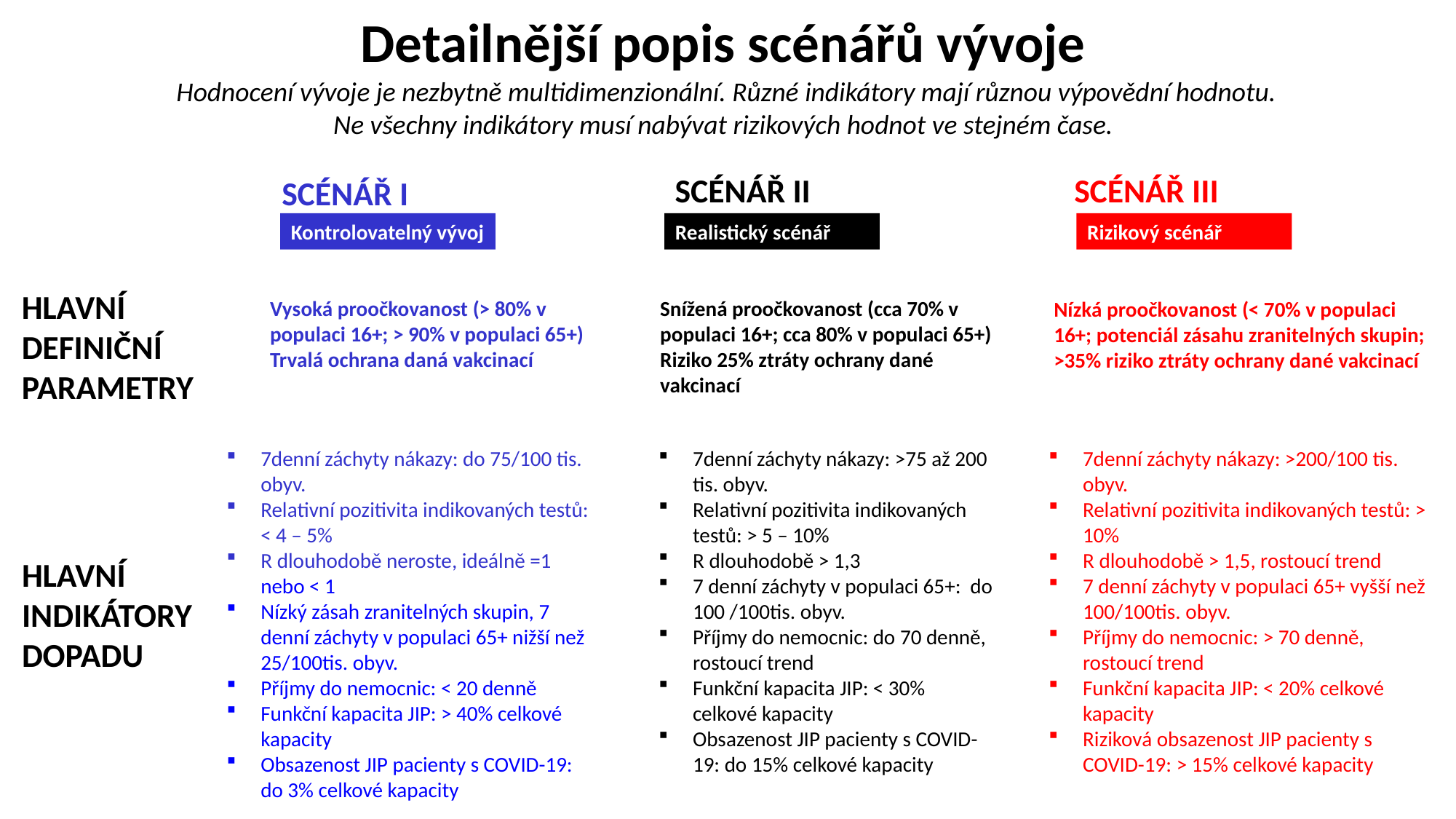

Detailnější popis scénářů vývoje
Hodnocení vývoje je nezbytně multidimenzionální. Různé indikátory mají různou výpovědní hodnotu.
Ne všechny indikátory musí nabývat rizikových hodnot ve stejném čase.
SCÉNÁŘ II
SCÉNÁŘ III
SCÉNÁŘ I
Realistický scénář
Rizikový scénář
Kontrolovatelný vývoj
HLAVNÍ DEFINIČNÍ PARAMETRY
Vysoká proočkovanost (> 80% v populaci 16+; > 90% v populaci 65+)
Trvalá ochrana daná vakcinací
Snížená proočkovanost (cca 70% v populaci 16+; cca 80% v populaci 65+)
Riziko 25% ztráty ochrany dané vakcinací
Nízká proočkovanost (< 70% v populaci 16+; potenciál zásahu zranitelných skupin; >35% riziko ztráty ochrany dané vakcinací
7denní záchyty nákazy: do 75/100 tis. obyv.
Relativní pozitivita indikovaných testů: < 4 – 5%
R dlouhodobě neroste, ideálně =1 nebo < 1
Nízký zásah zranitelných skupin, 7 denní záchyty v populaci 65+ nižší než 25/100tis. obyv.
Příjmy do nemocnic: < 20 denně
Funkční kapacita JIP: > 40% celkové kapacity
Obsazenost JIP pacienty s COVID-19: do 3% celkové kapacity
7denní záchyty nákazy: >75 až 200 tis. obyv.
Relativní pozitivita indikovaných testů: > 5 – 10%
R dlouhodobě > 1,3
7 denní záchyty v populaci 65+:  do 100 /100tis. obyv.
Příjmy do nemocnic: do 70 denně, rostoucí trend
Funkční kapacita JIP: < 30% celkové kapacity
Obsazenost JIP pacienty s COVID-19: do 15% celkové kapacity

7denní záchyty nákazy: >200/100 tis. obyv.
Relativní pozitivita indikovaných testů: > 10%
R dlouhodobě > 1,5, rostoucí trend
7 denní záchyty v populaci 65+ vyšší než 100/100tis. obyv.
Příjmy do nemocnic: > 70 denně, rostoucí trend
Funkční kapacita JIP: < 20% celkové kapacity
Riziková obsazenost JIP pacienty s COVID-19: > 15% celkové kapacity
HLAVNÍ INDIKÁTORY DOPADU